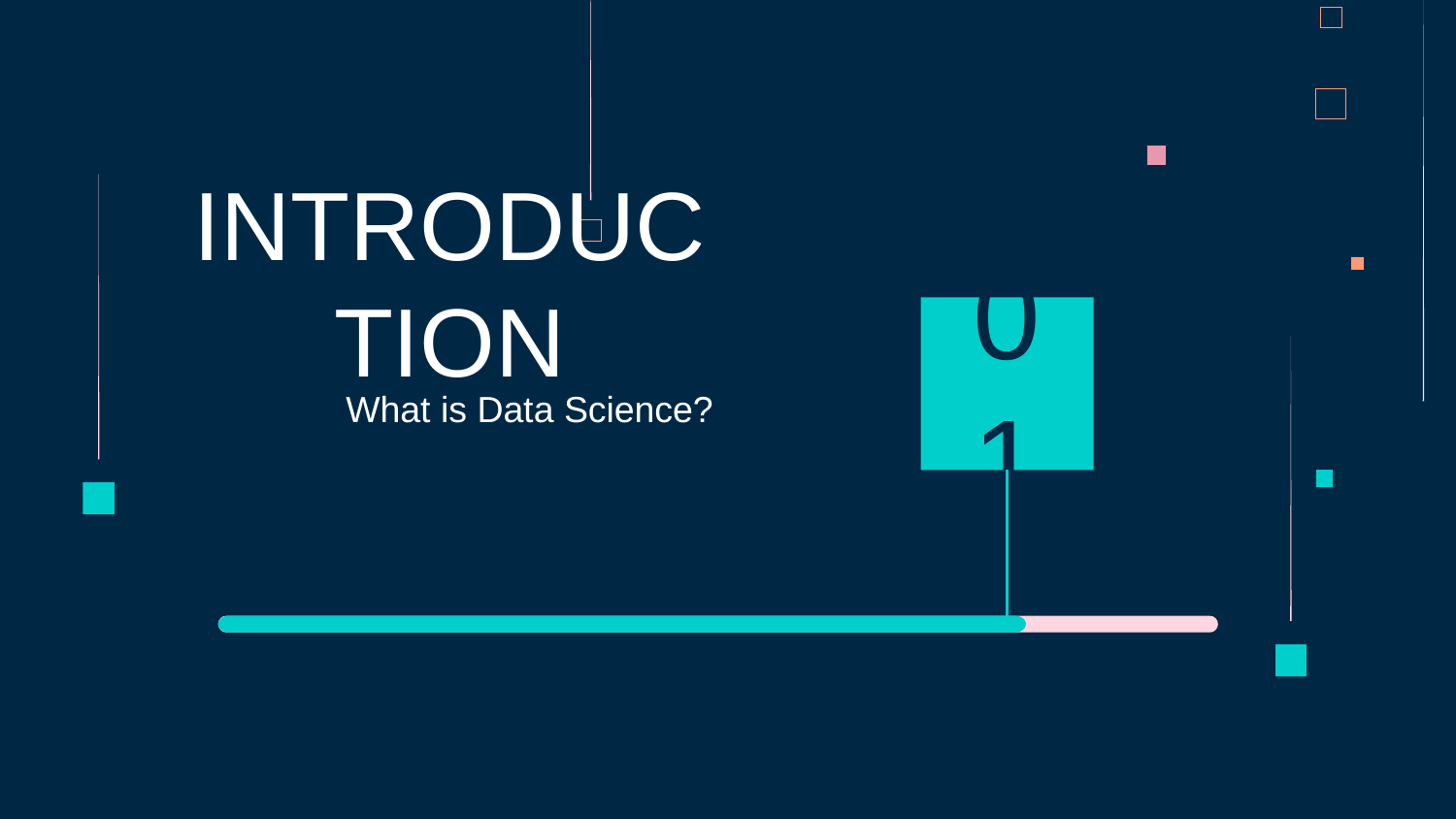

# INTRODUCTION

01
What is Data Science?